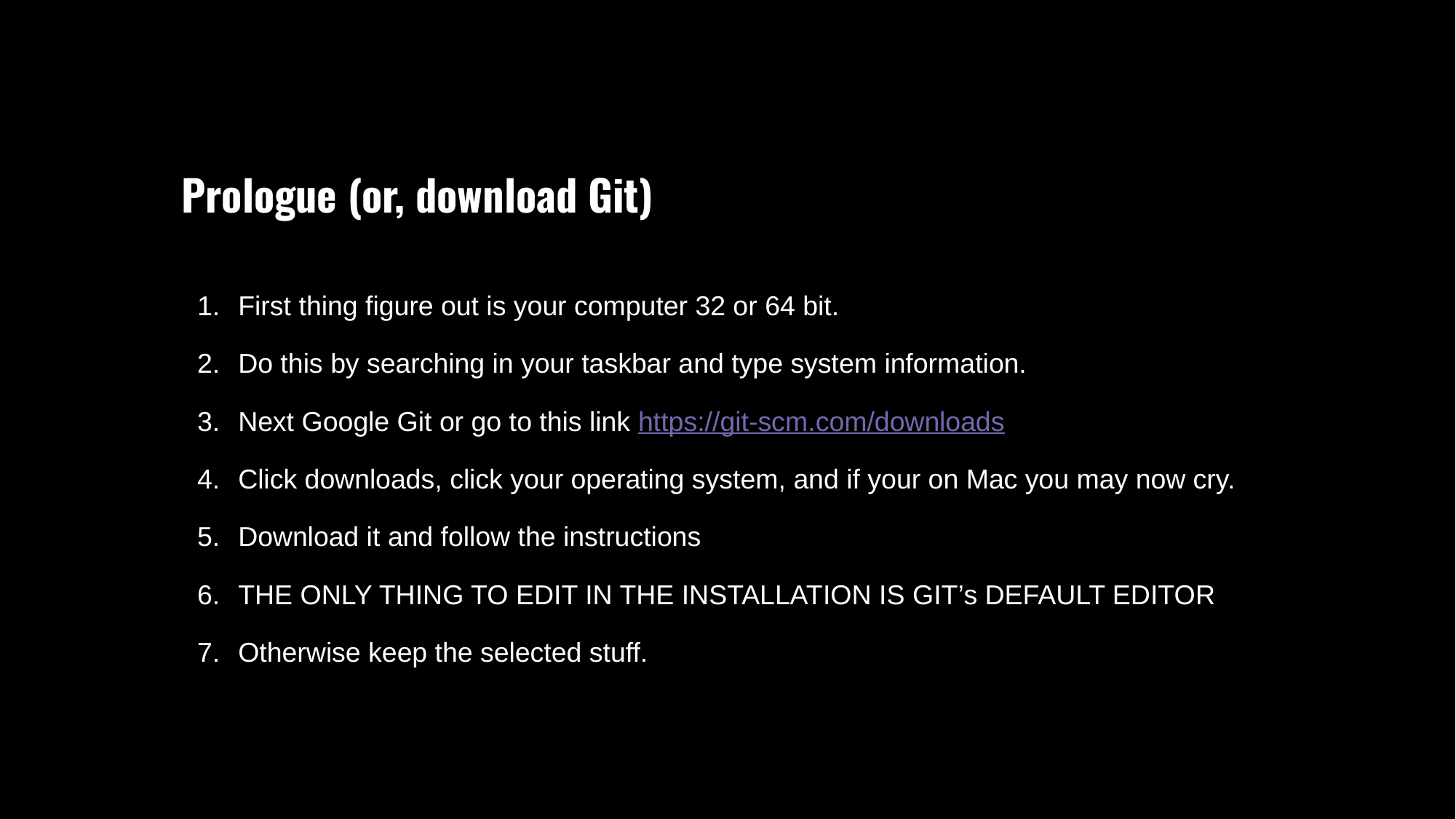

# Prologue (or, download Git)
First thing figure out is your computer 32 or 64 bit.
Do this by searching in your taskbar and type system information.
Next Google Git or go to this link https://git-scm.com/downloads
Click downloads, click your operating system, and if your on Mac you may now cry.
Download it and follow the instructions
THE ONLY THING TO EDIT IN THE INSTALLATION IS GIT’s DEFAULT EDITOR
Otherwise keep the selected stuff.